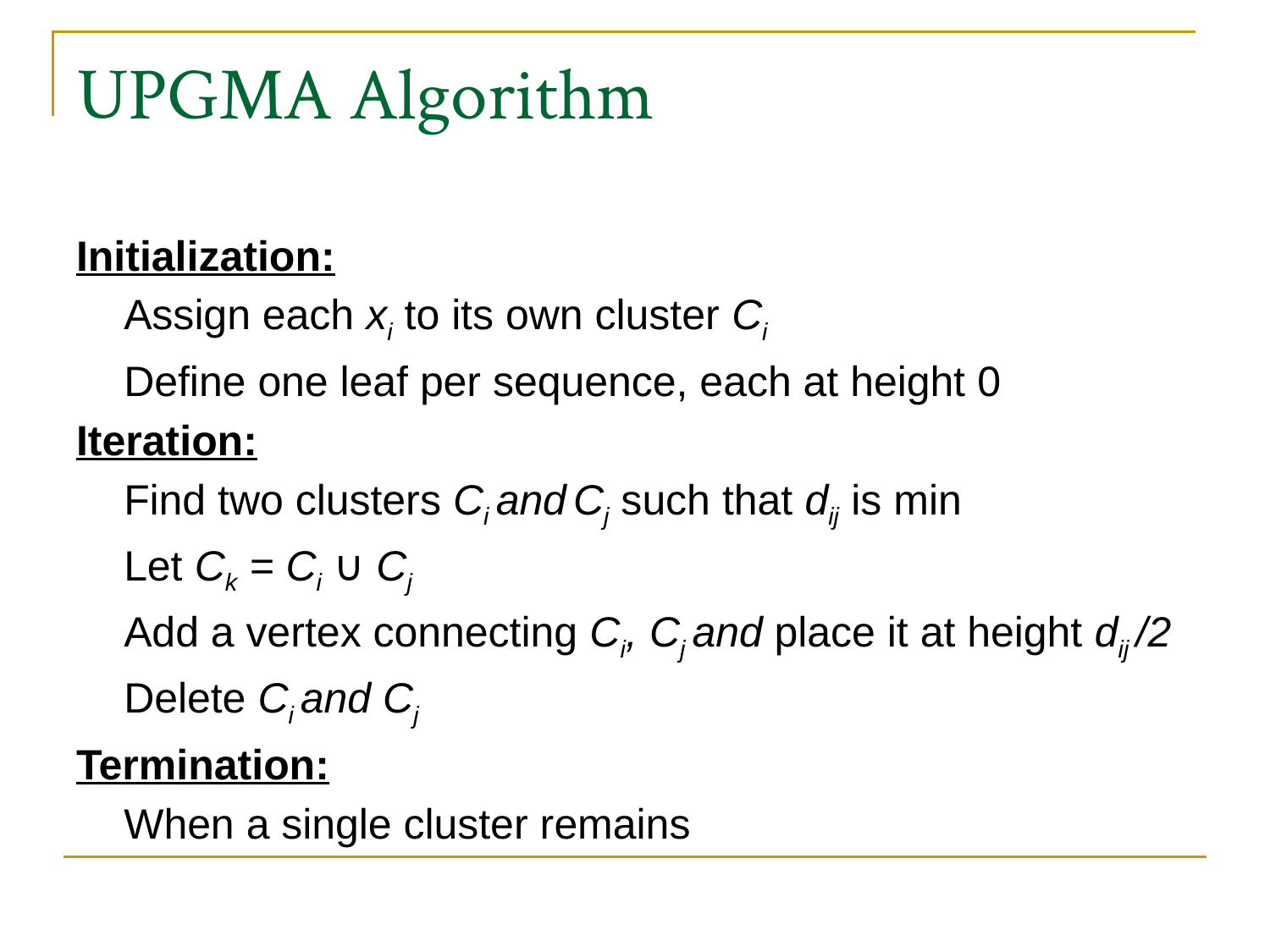

# UPGMA Algorithm
Initialization:
	Assign each xi to its own cluster Ci
	Define one leaf per sequence, each at height 0
Iteration:
	Find two clusters Ci and Cj such that dij is min
	Let Ck = Ci ∪ Cj
	Add a vertex connecting Ci, Cj and place it at height dij /2
	Delete Ci and Cj
Termination:
	When a single cluster remains